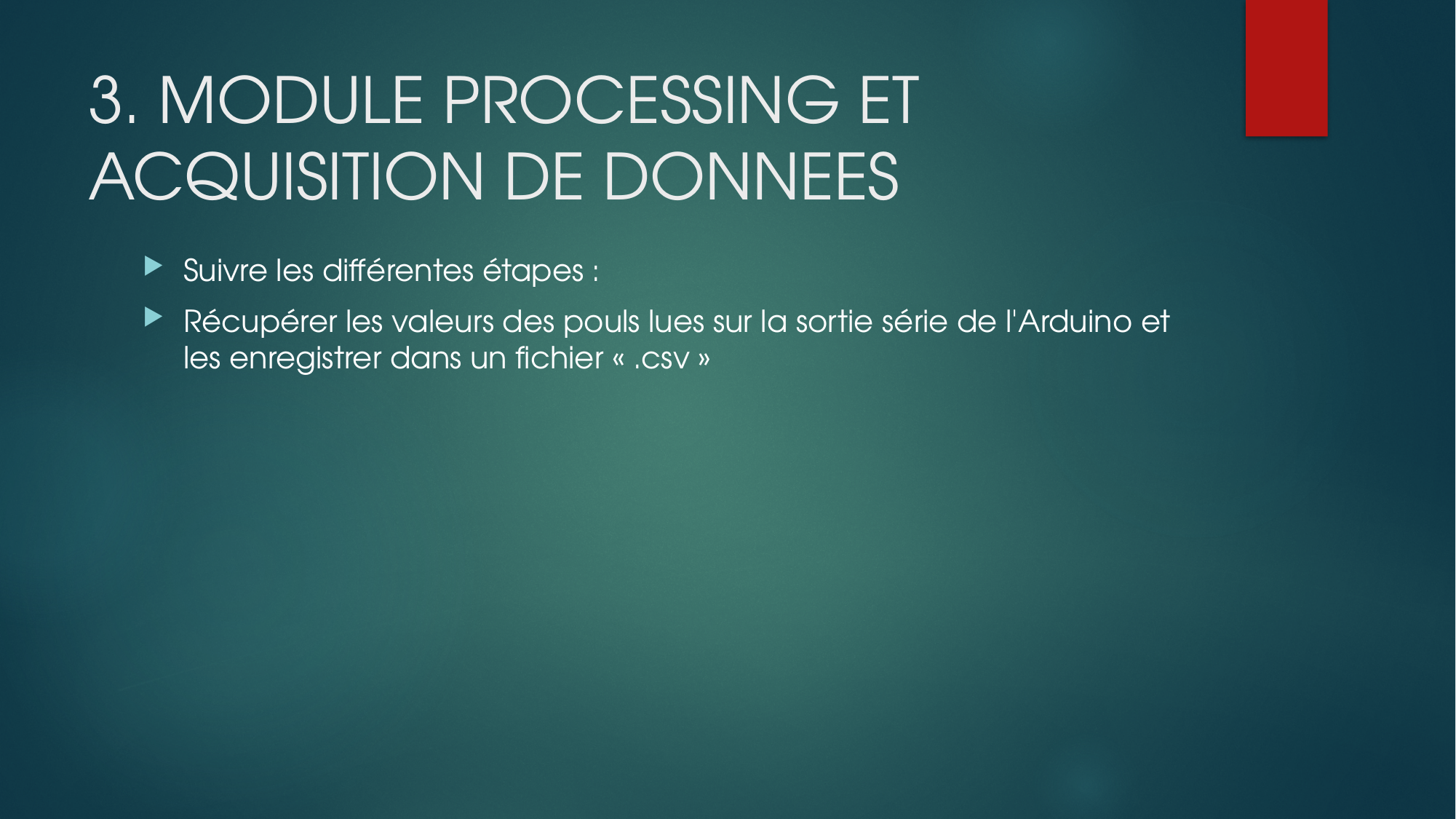

# 3. MODULE PROCESSING ET ACQUISITION DE DONNEES
Suivre les différentes étapes :
Récupérer les valeurs des pouls lues sur la sortie série de l'Arduino et les enregistrer dans un fichier « .csv »